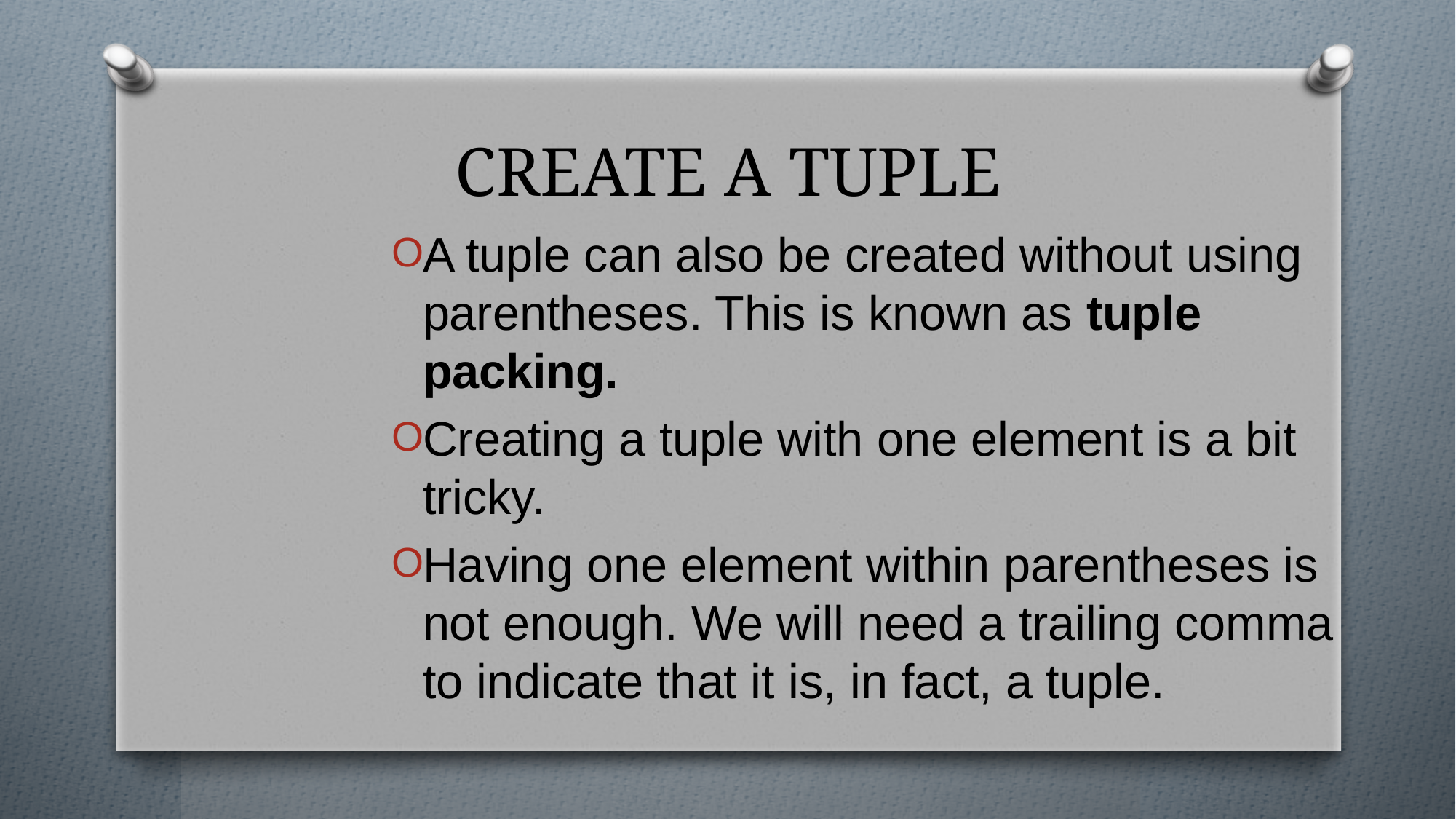

# CREATE A TUPLE
A tuple can also be created without using parentheses. This is known as tuple packing.
Creating a tuple with one element is a bit tricky.
Having one element within parentheses is not enough. We will need a trailing comma to indicate that it is, in fact, a tuple.